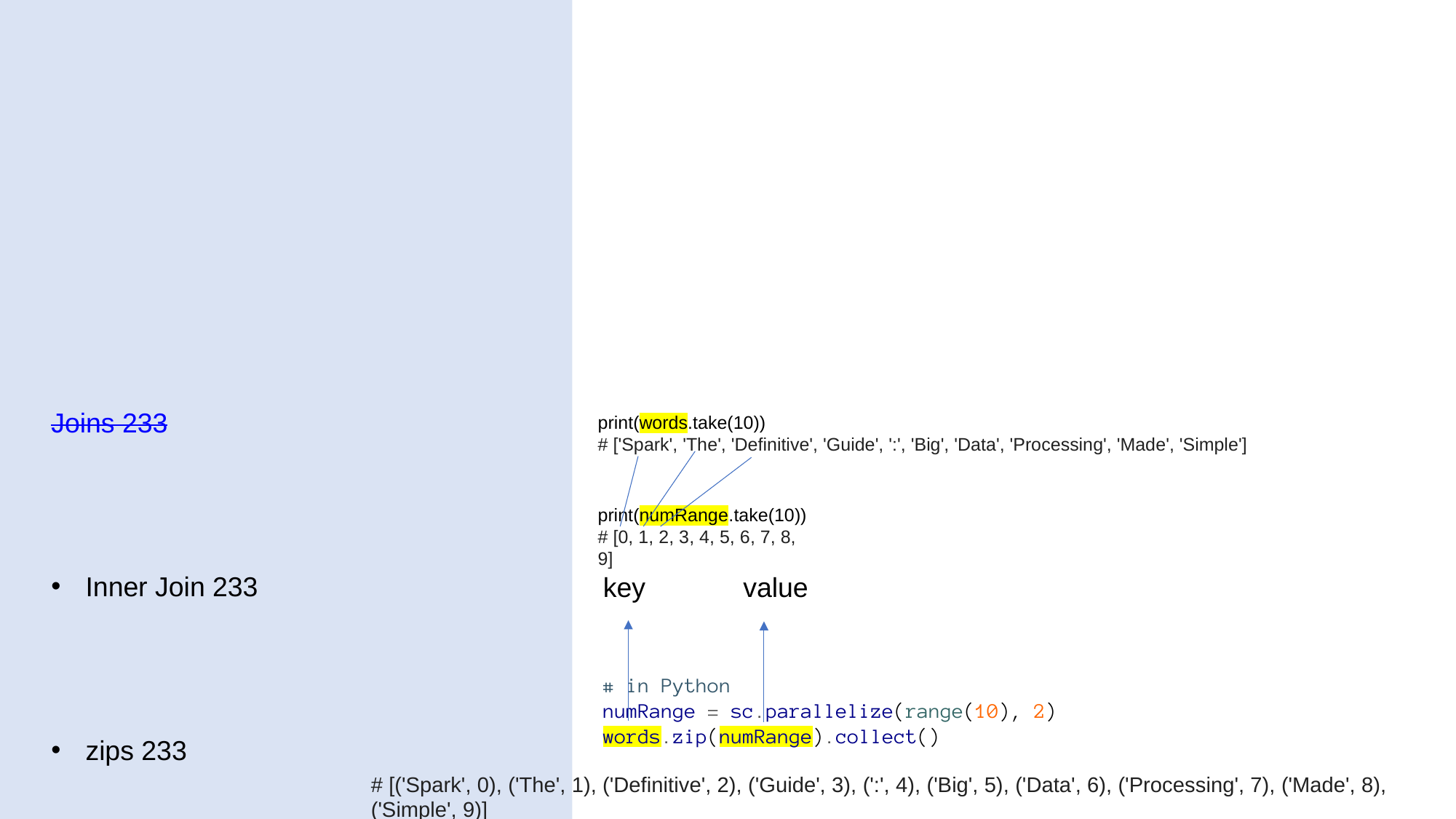

Joins 233
Inner Join 233
zips 233
print(words.take(10))
# ['Spark', 'The', 'Definitive', 'Guide', ':', 'Big', 'Data', 'Processing', 'Made', 'Simple']
print(numRange.take(10))
# [0, 1, 2, 3, 4, 5, 6, 7, 8, 9]
key
value
# in Python
numRange = sc.parallelize(range(10), 2)
words.zip(numRange).collect()
# [('Spark', 0), ('The', 1), ('Definitive', 2), ('Guide', 3), (':', 4), ('Big', 5), ('Data', 6), ('Processing', 7), ('Made', 8), ('Simple', 9)]